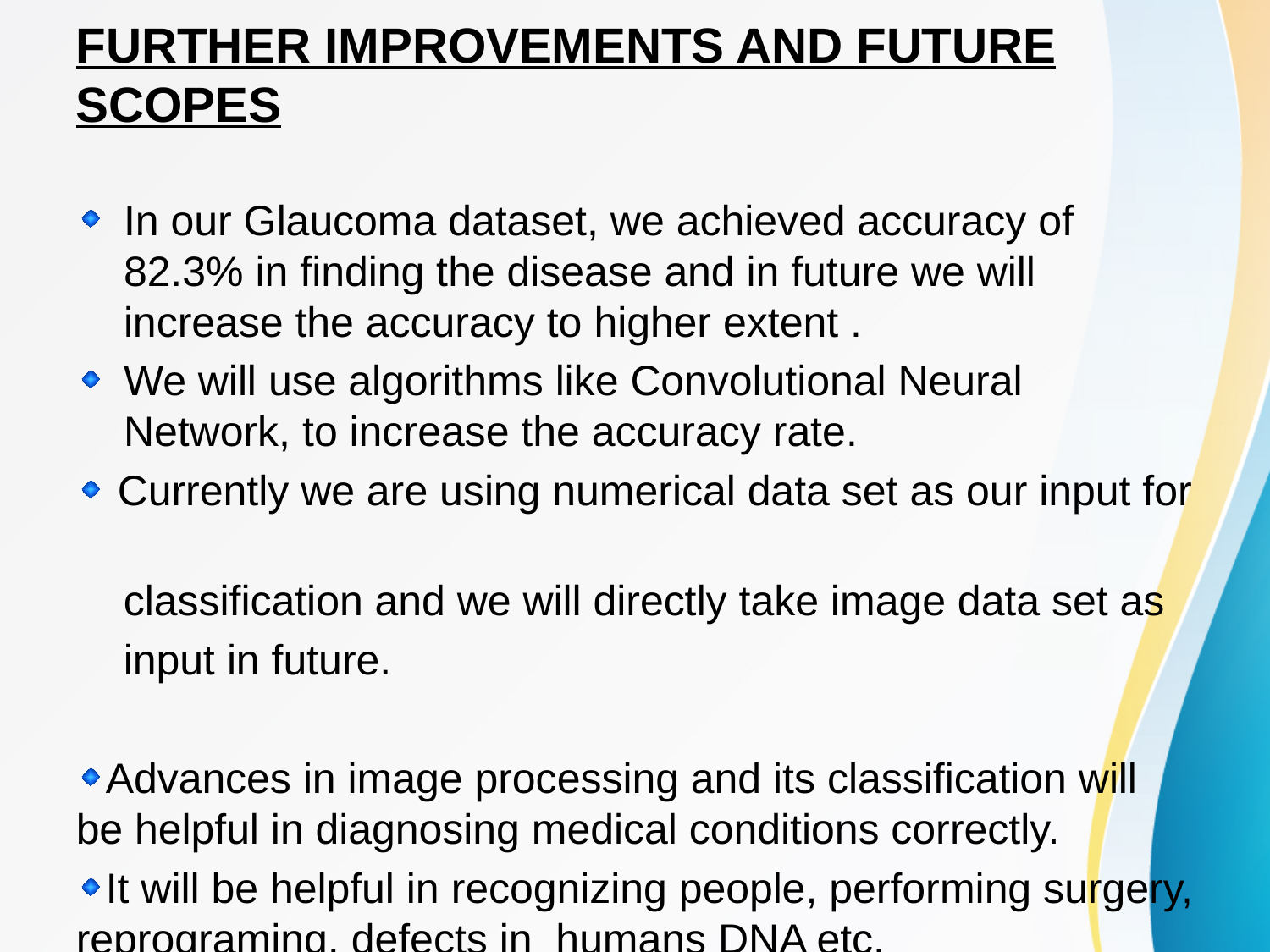

# FURTHER IMPROVEMENTS AND FUTURE SCOPES

In our Glaucoma dataset, we achieved accuracy of 82.3% in finding the disease and in future we will increase the accuracy to higher extent .
We will use algorithms like Convolutional Neural Network, to increase the accuracy rate.
 Currently we are using numerical data set as our input for
    classification and we will directly take image data set as
    input in future.

Advances in image processing and its classification will be helpful in diagnosing medical conditions correctly.
It will be helpful in recognizing people, performing surgery, reprograming, defects in  humans DNA etc.